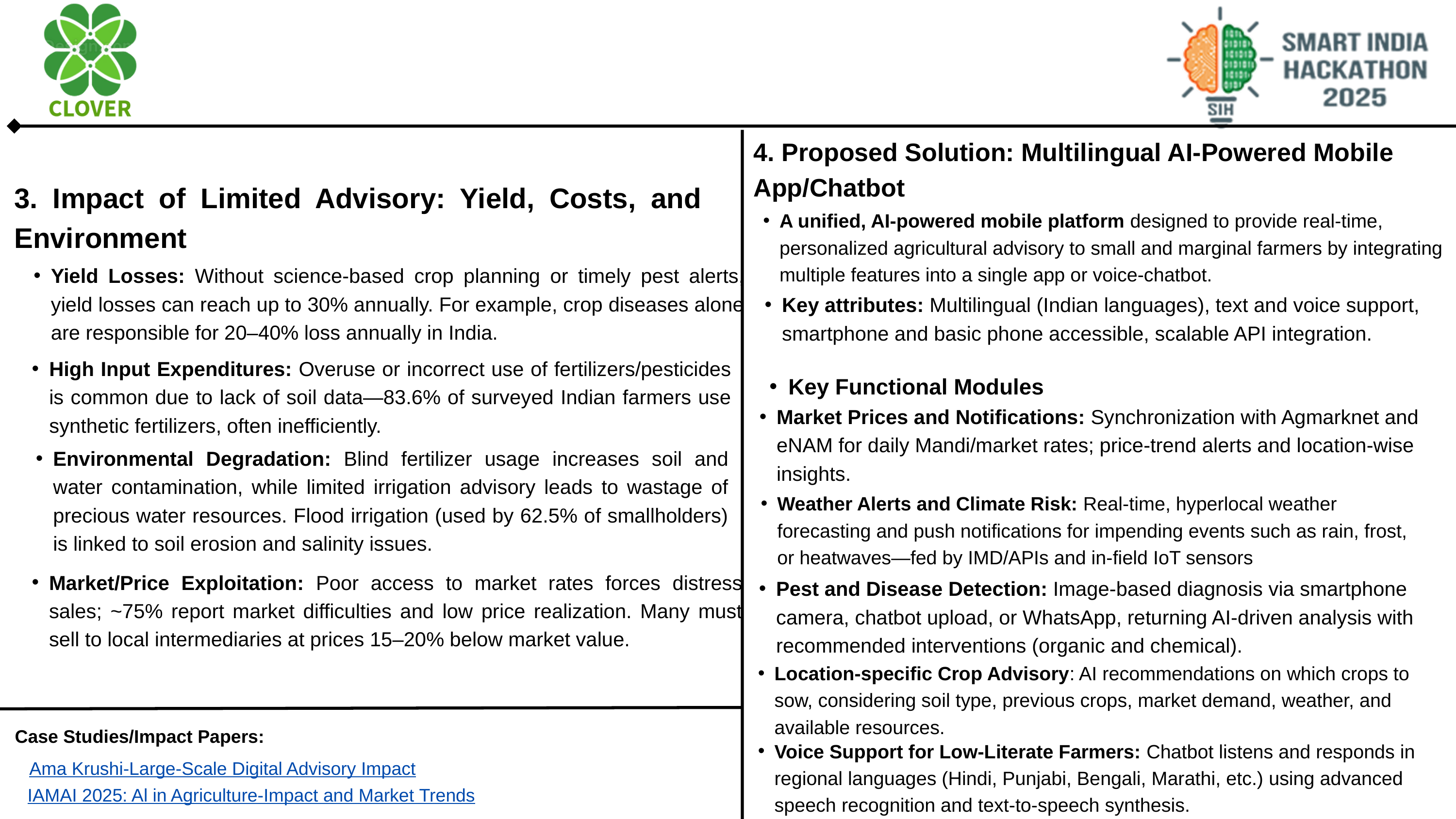

4. Proposed Solution: Multilingual AI-Powered Mobile App/Chatbot
3. Impact of Limited Advisory: Yield, Costs, and Environment
A unified, AI-powered mobile platform designed to provide real-time, personalized agricultural advisory to small and marginal farmers by integrating multiple features into a single app or voice-chatbot.
Yield Losses: Without science-based crop planning or timely pest alerts, yield losses can reach up to 30% annually. For example, crop diseases alone are responsible for 20–40% loss annually in India.
Key attributes: Multilingual (Indian languages), text and voice support, smartphone and basic phone accessible, scalable API integration.
High Input Expenditures: Overuse or incorrect use of fertilizers/pesticides is common due to lack of soil data—83.6% of surveyed Indian farmers use synthetic fertilizers, often inefficiently.
Key Functional Modules
Market Prices and Notifications: Synchronization with Agmarknet and eNAM for daily Mandi/market rates; price-trend alerts and location-wise insights.
Environmental Degradation: Blind fertilizer usage increases soil and water contamination, while limited irrigation advisory leads to wastage of precious water resources. Flood irrigation (used by 62.5% of smallholders) is linked to soil erosion and salinity issues.
Weather Alerts and Climate Risk: Real-time, hyperlocal weather forecasting and push notifications for impending events such as rain, frost, or heatwaves—fed by IMD/APIs and in-field IoT sensors
Market/Price Exploitation: Poor access to market rates forces distress sales; ~75% report market difficulties and low price realization. Many must sell to local intermediaries at prices 15–20% below market value.
Pest and Disease Detection: Image-based diagnosis via smartphone camera, chatbot upload, or WhatsApp, returning AI-driven analysis with recommended interventions (organic and chemical).
Location-specific Crop Advisory: AI recommendations on which crops to sow, considering soil type, previous crops, market demand, weather, and available resources.

Case Studies/Impact Papers:
Voice Support for Low-Literate Farmers: Chatbot listens and responds in regional languages (Hindi, Punjabi, Bengali, Marathi, etc.) using advanced speech recognition and text-to-speech synthesis.
Ama Krushi-Large-Scale Digital Advisory Impact
IAMAI 2025: Al in Agriculture-Impact and Market Trends